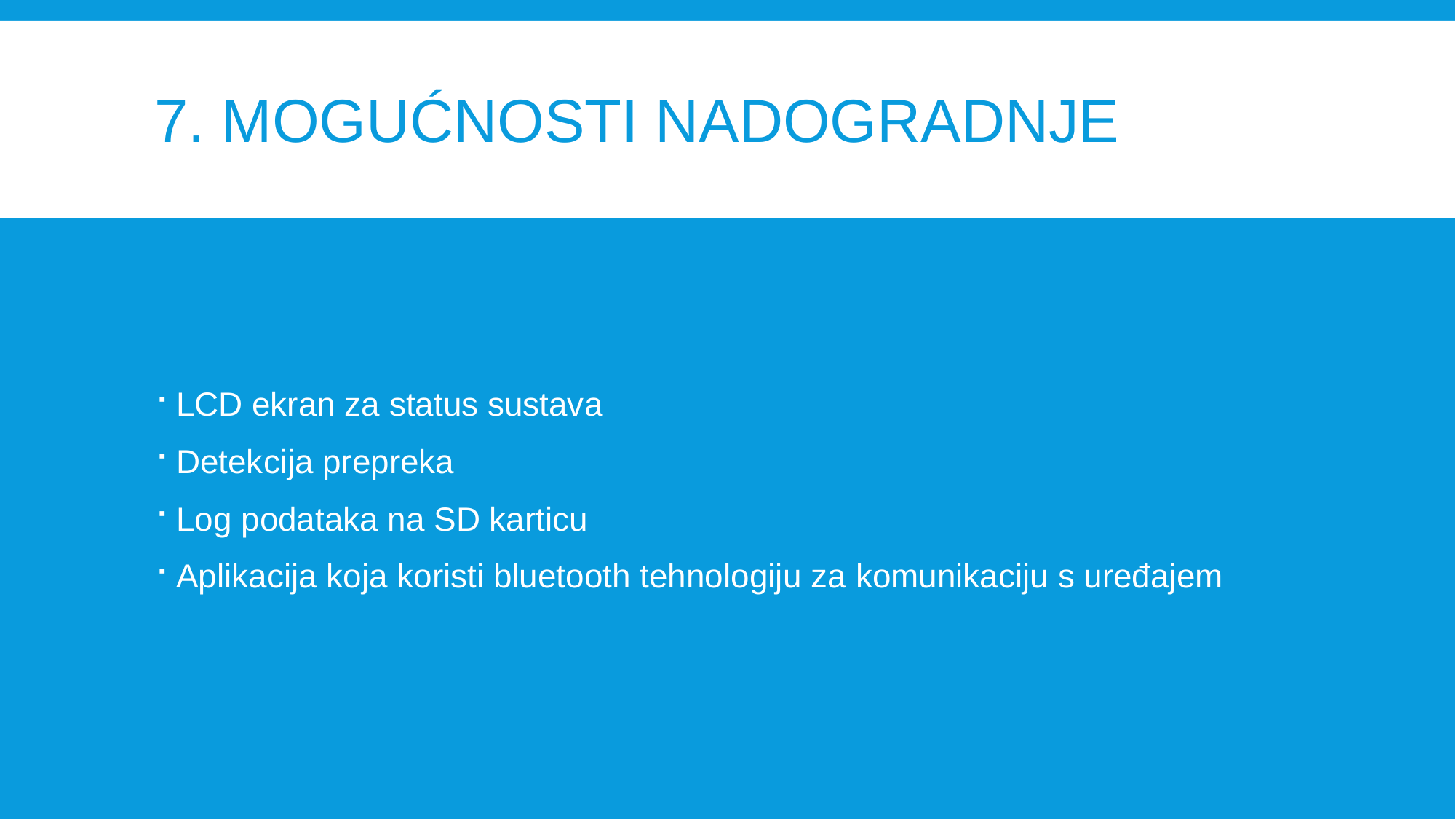

# 7. mogućnosti nadogradnje
LCD ekran za status sustava
Detekcija prepreka
Log podataka na SD karticu
Aplikacija koja koristi bluetooth tehnologiju za komunikaciju s uređajem